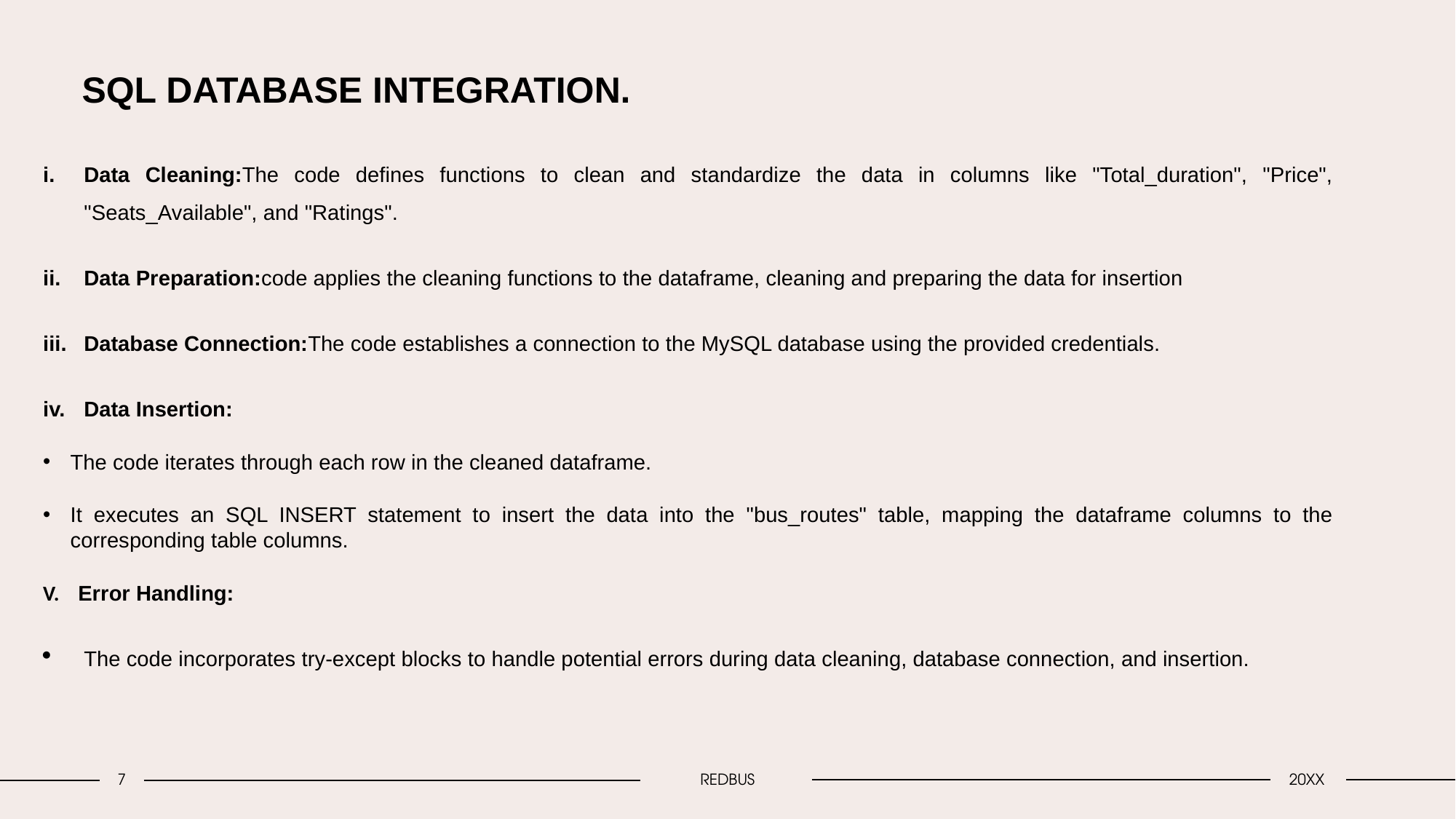

# SQL DATABASE INTEGRATION.
Data Cleaning:The code defines functions to clean and standardize the data in columns like "Total_duration", "Price", "Seats_Available", and "Ratings".
Data Preparation:code applies the cleaning functions to the dataframe, cleaning and preparing the data for insertion
Database Connection:The code establishes a connection to the MySQL database using the provided credentials.
Data Insertion:
The code iterates through each row in the cleaned dataframe.
It executes an SQL INSERT statement to insert the data into the "bus_routes" table, mapping the dataframe columns to the corresponding table columns.
V.    Error Handling:
The code incorporates try-except blocks to handle potential errors during data cleaning, database connection, and insertion.

7
REDBUS
20XX